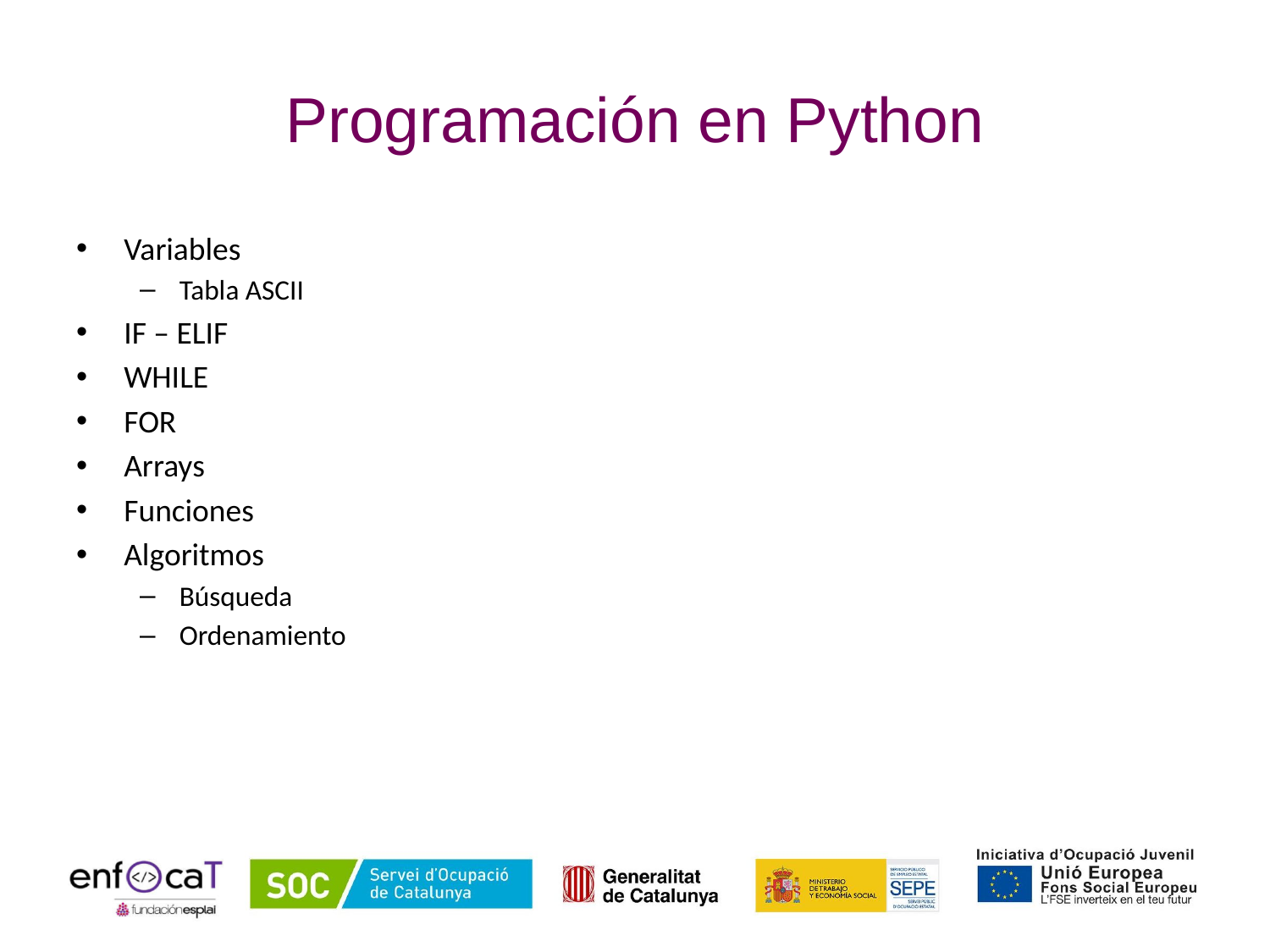

# Programación en Python
Variables
Tabla ASCII
IF – ELIF
WHILE
FOR
Arrays
Funciones
Algoritmos
Búsqueda
Ordenamiento